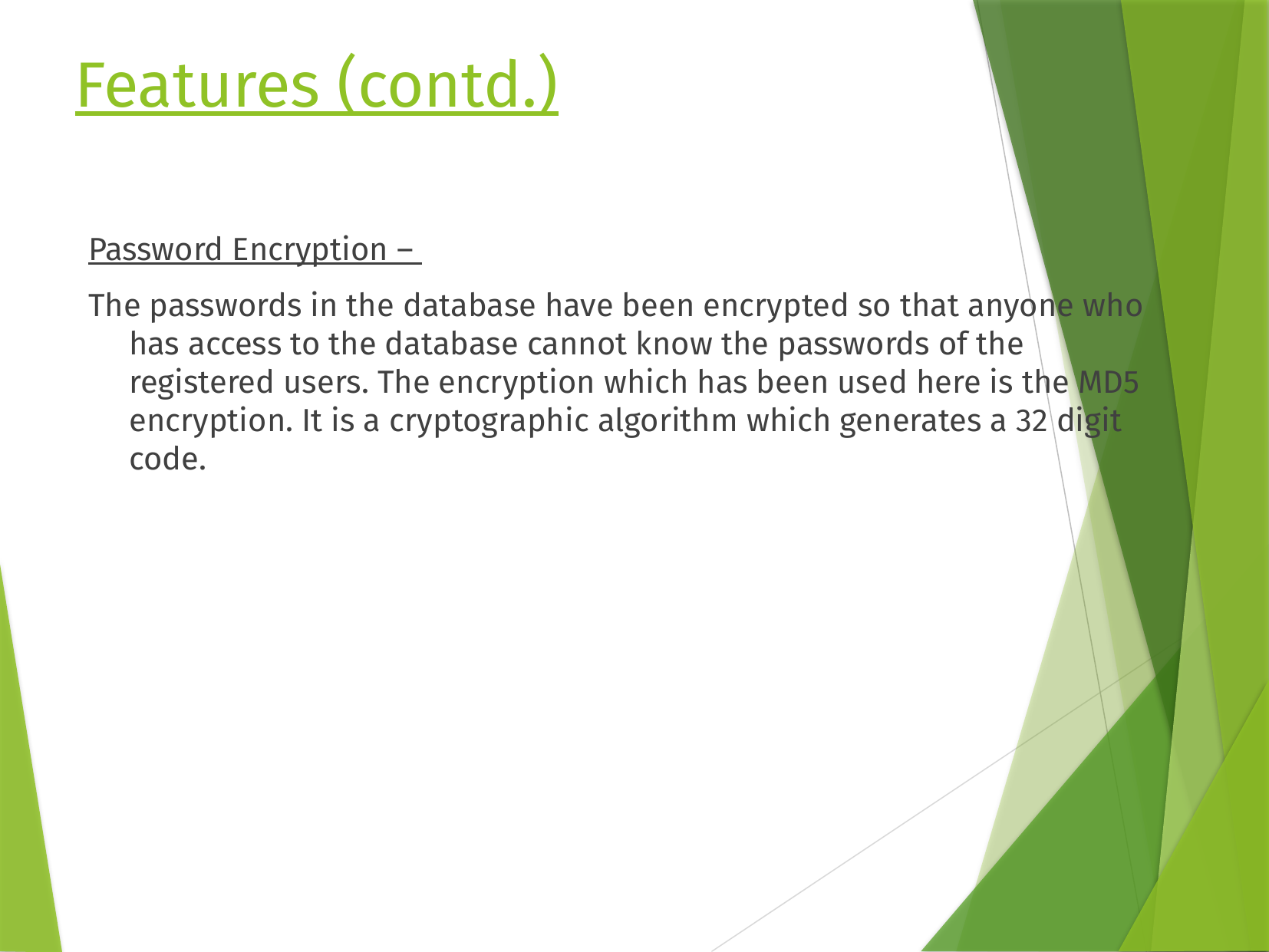

# Features (contd.)
Password Encryption –
The passwords in the database have been encrypted so that anyone who has access to the database cannot know the passwords of the registered users. The encryption which has been used here is the MD5 encryption. It is a cryptographic algorithm which generates a 32 digit code.